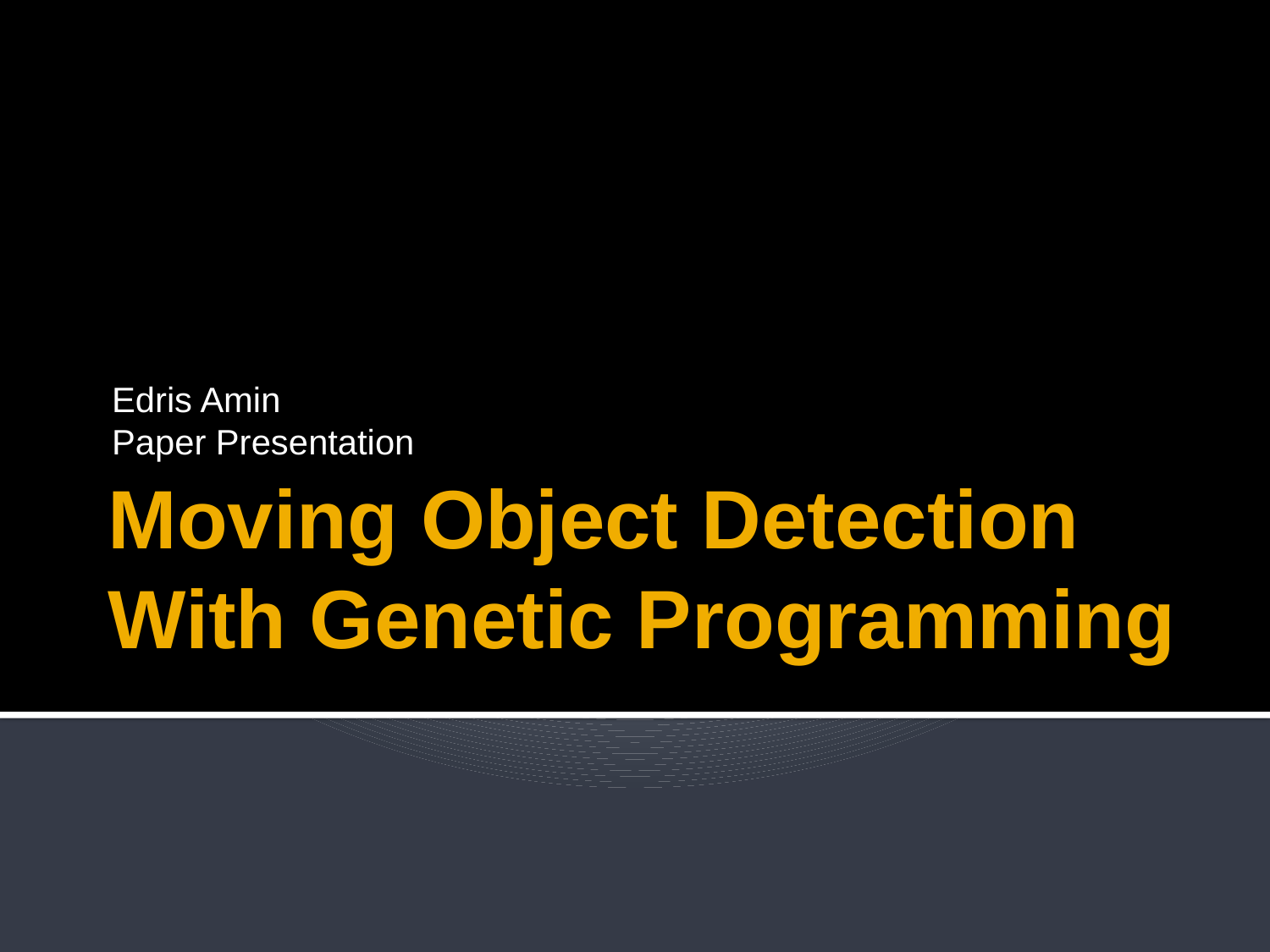

Edris Amin
Paper Presentation
# Moving Object Detection With Genetic Programming